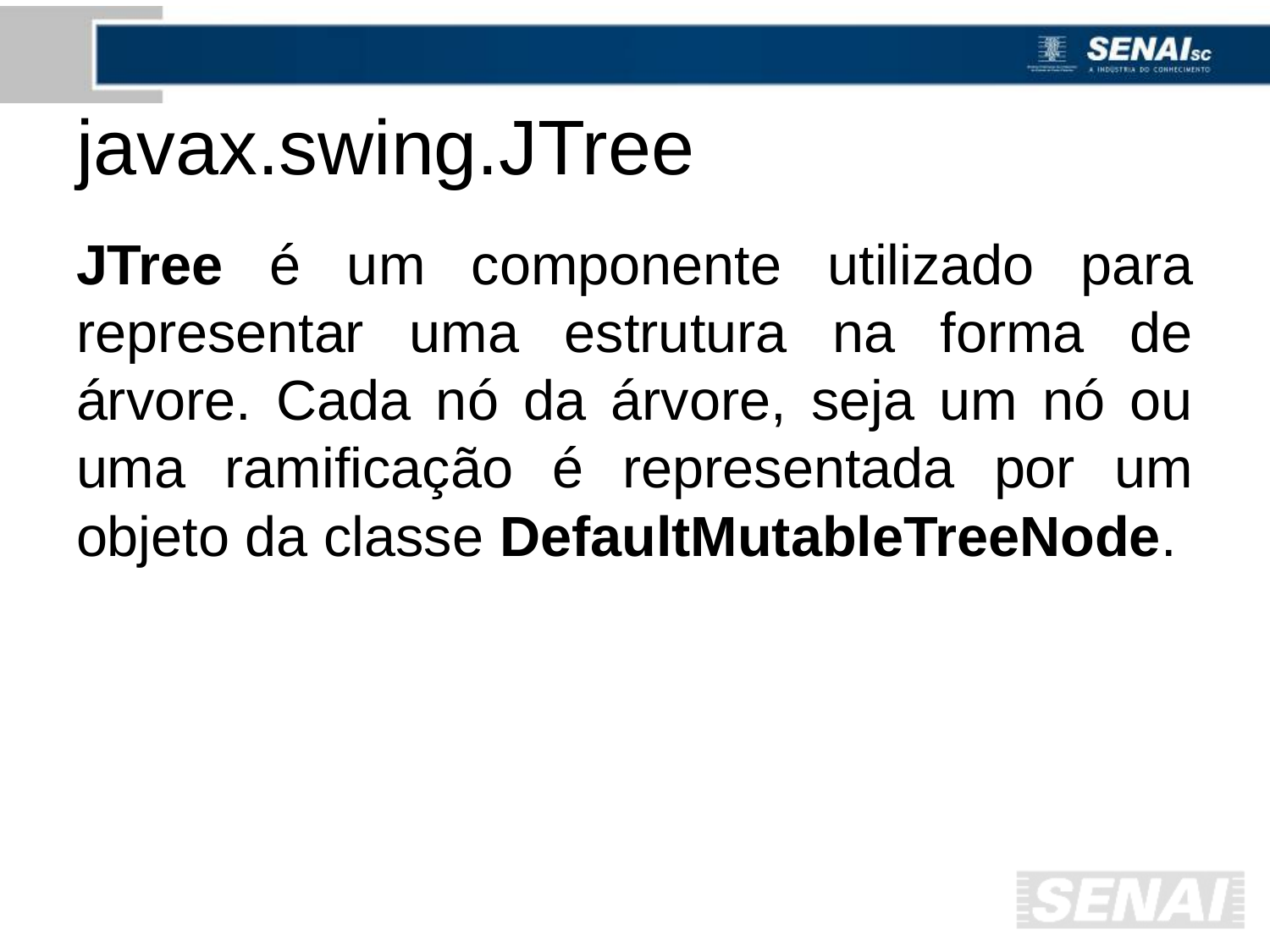

# javax.swing.JTree
JTree é um componente utilizado para representar uma estrutura na forma de árvore. Cada nó da árvore, seja um nó ou uma ramificação é representada por um objeto da classe DefaultMutableTreeNode.